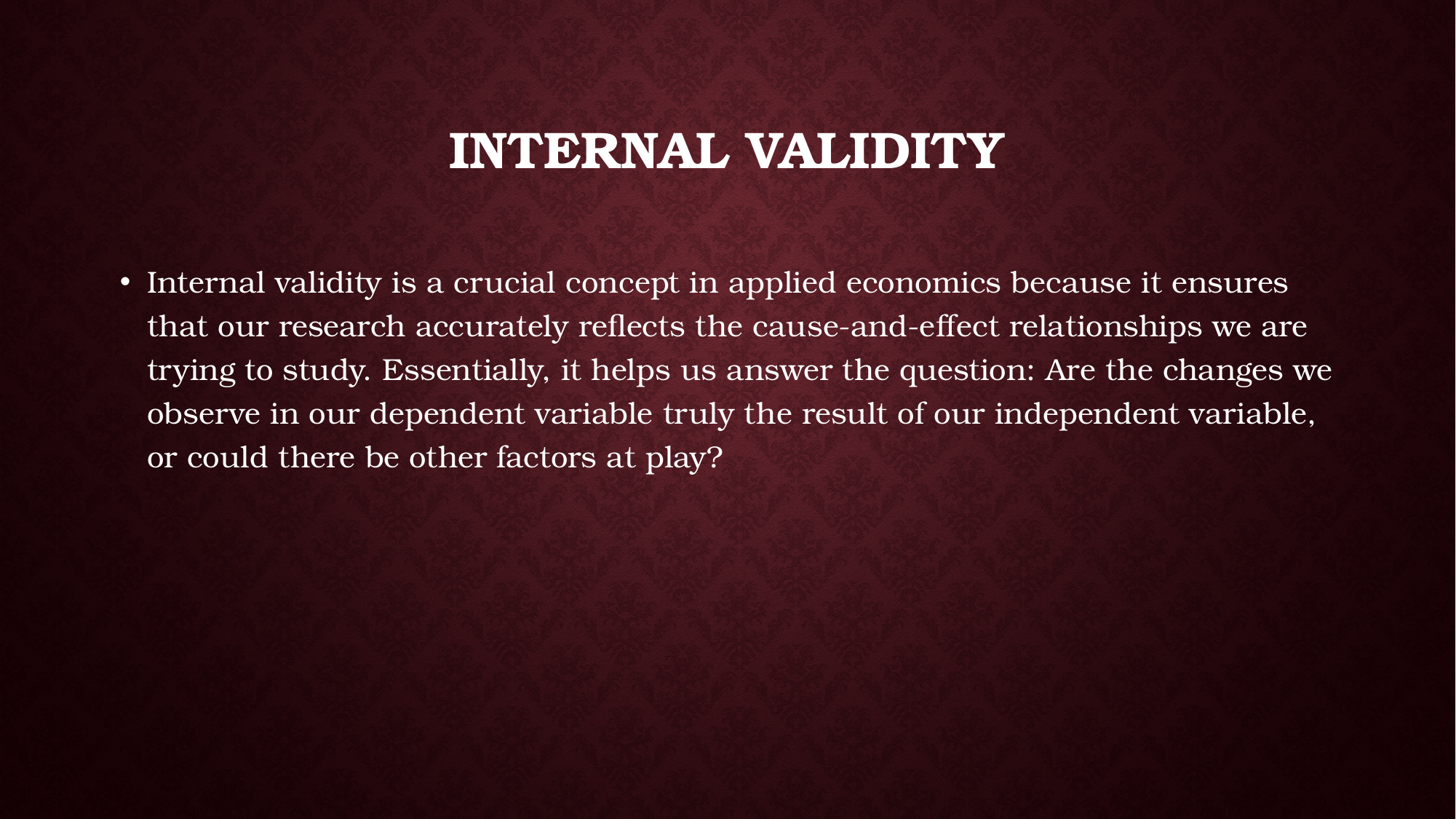

# Internal validity
Internal validity is a crucial concept in applied economics because it ensures that our research accurately reflects the cause-and-effect relationships we are trying to study. Essentially, it helps us answer the question: Are the changes we observe in our dependent variable truly the result of our independent variable, or could there be other factors at play?